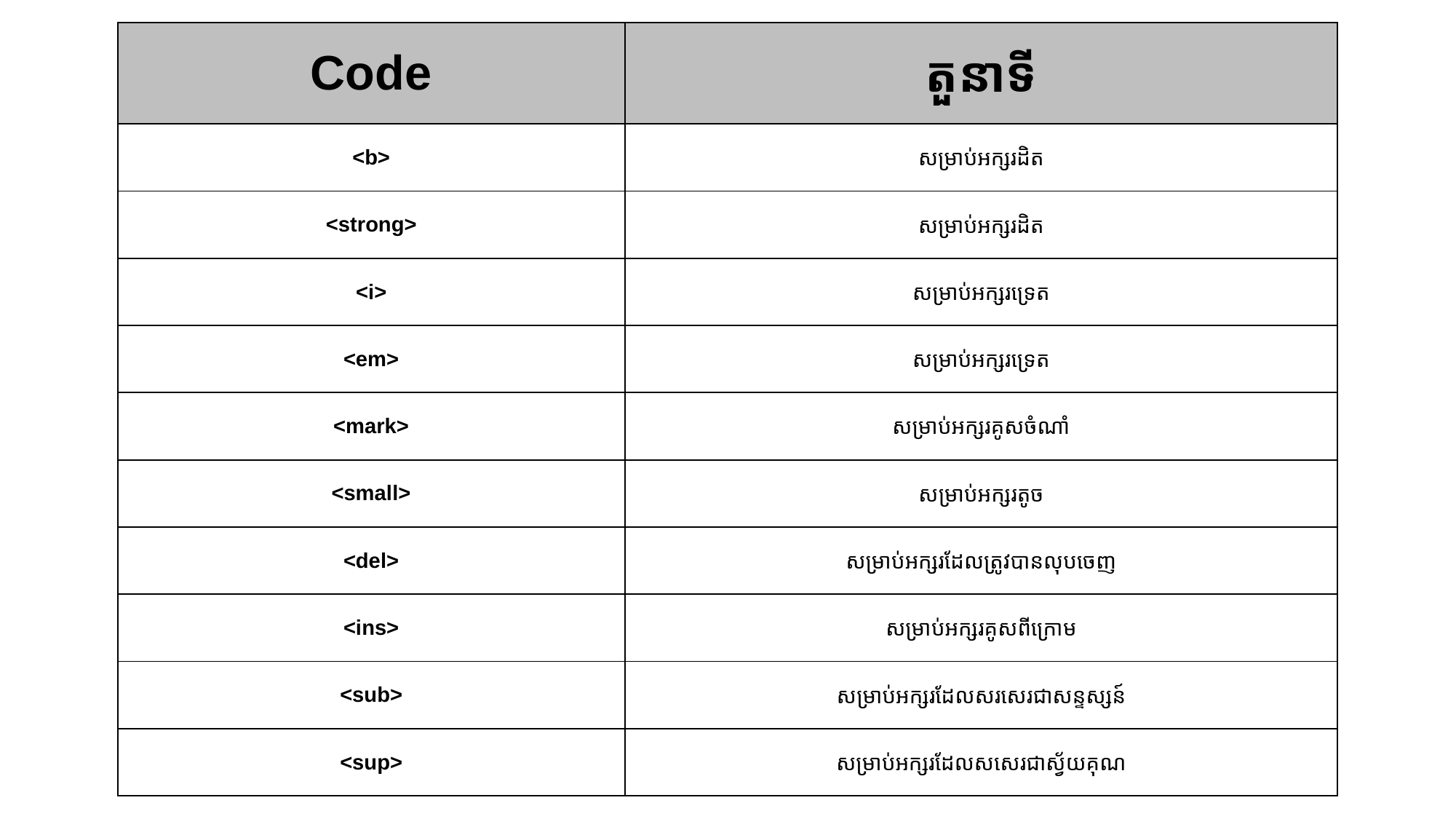

| Code | តួនាទី |
| --- | --- |
| <b> | សម្រាប់អក្សរដិត |
| <strong> | សម្រាប់អក្សរដិត |
| <i> | សម្រាប់អក្សរទ្រេត |
| <em> | សម្រាប់អក្សរទ្រេត |
| <mark> | សម្រាប់អក្សរគូសចំណាំ |
| <small> | សម្រាប់អក្សរតូច |
| <del> | សម្រាប់អក្សរដែលត្រូវបានលុបចេញ |
| <ins> | សម្រាប់អក្សរគូសពីក្រោម |
| <sub> | សម្រាប់អក្សរដែលសរសេរជាសន្ទស្សន៍ |
| <sup> | សម្រាប់អក្សរដែលសសេរជាស្វ័យគុណ |